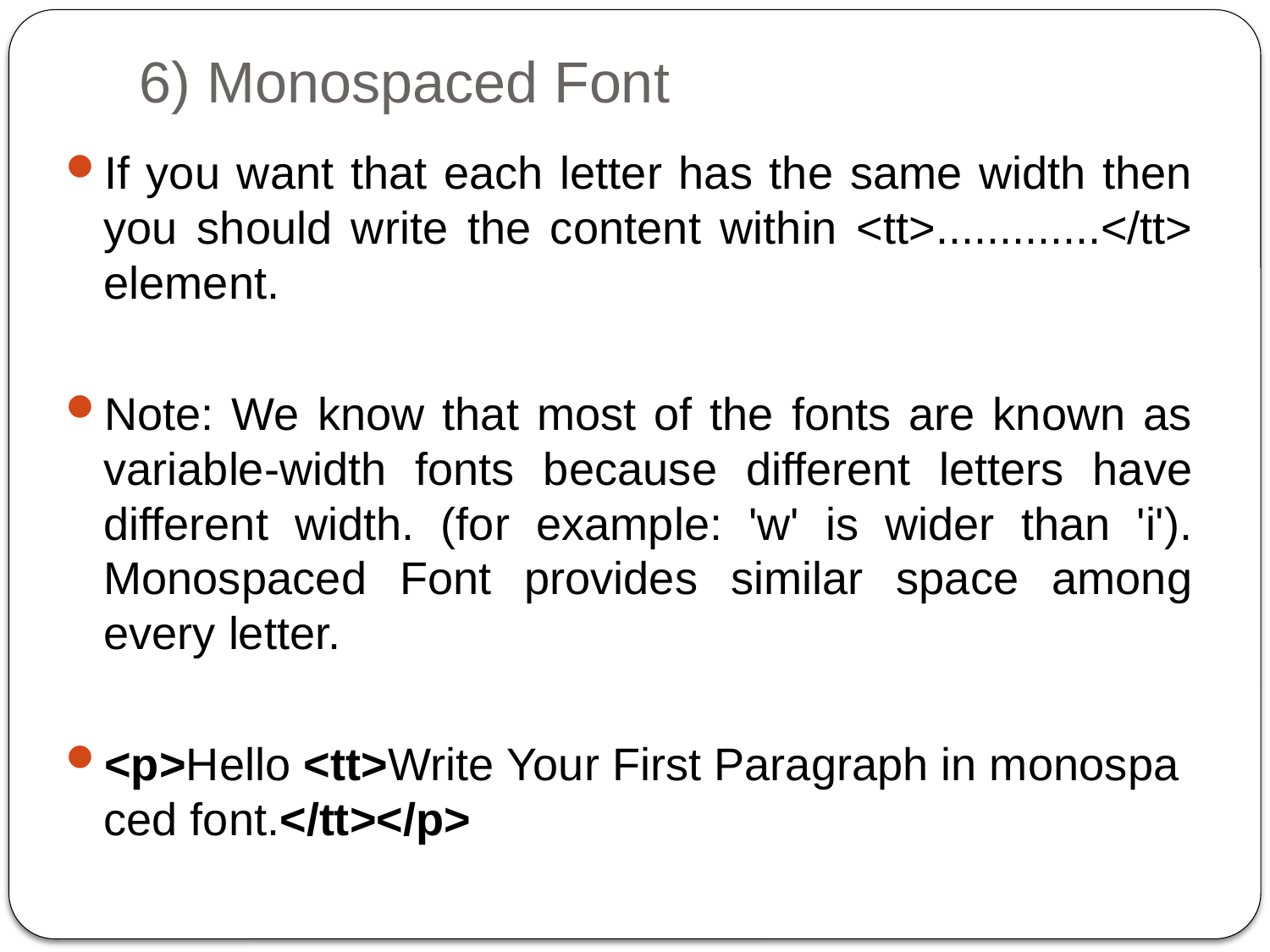

# 6) Monospaced Font
If you want that each letter has the same width then you should write the content within <tt>.............</tt> element.

Note: We know that most of the fonts are known as variable-width fonts because different letters have different width. (for example: 'w' is wider than 'i'). Monospaced Font provides similar space among every letter.

<p>Hello <tt>Write Your First Paragraph in monospaced font.</tt></p>